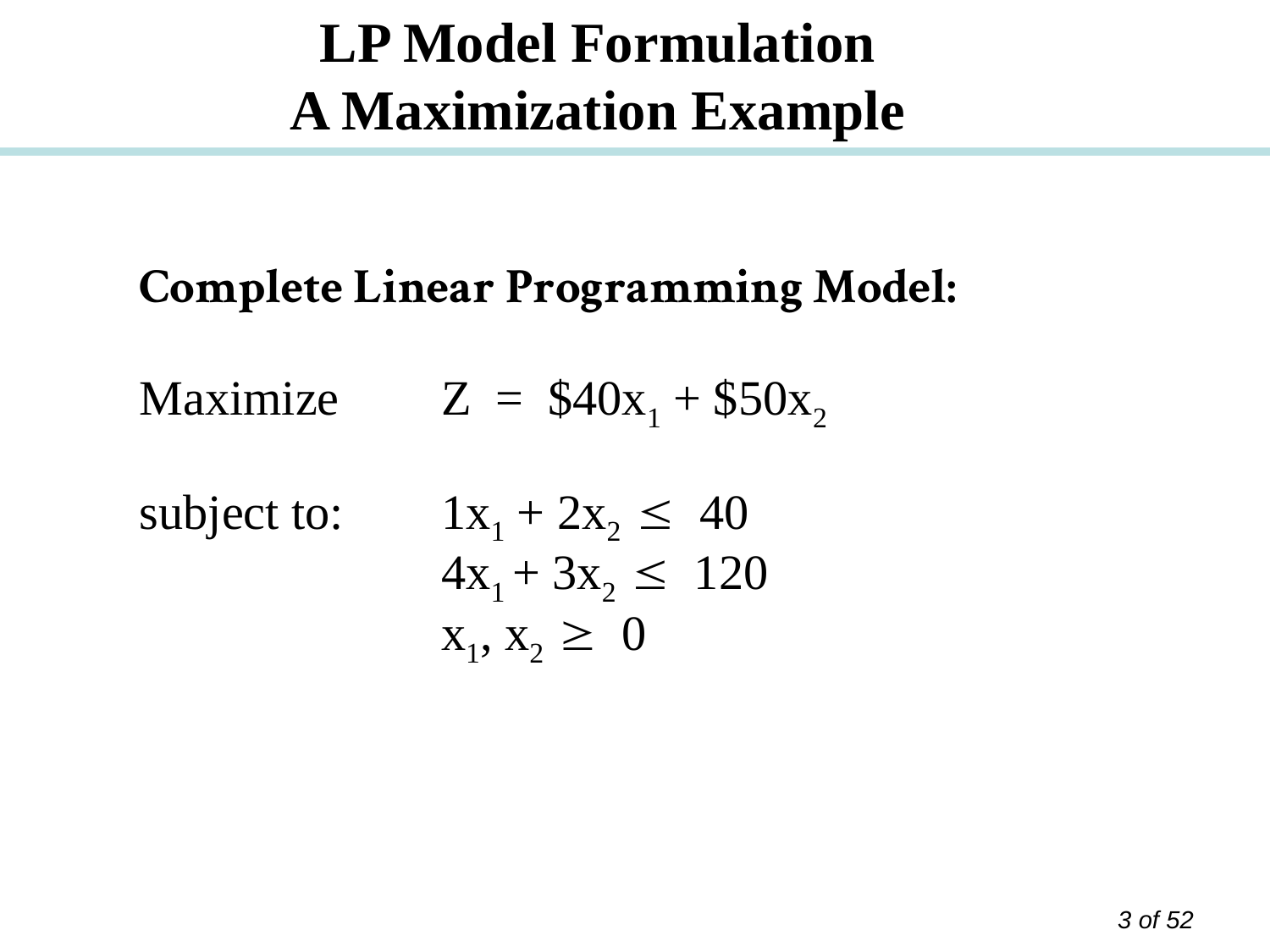

LP Model Formulation
A Maximization Example

Complete Linear Programming Model:

Maximize	Z  =  $40x1 + $50x2

subject to:	1x1 + 2x2  ≤  40
			4x1 + 3x2  ≤  120
			x1, x2  ≥  0

3 of 52